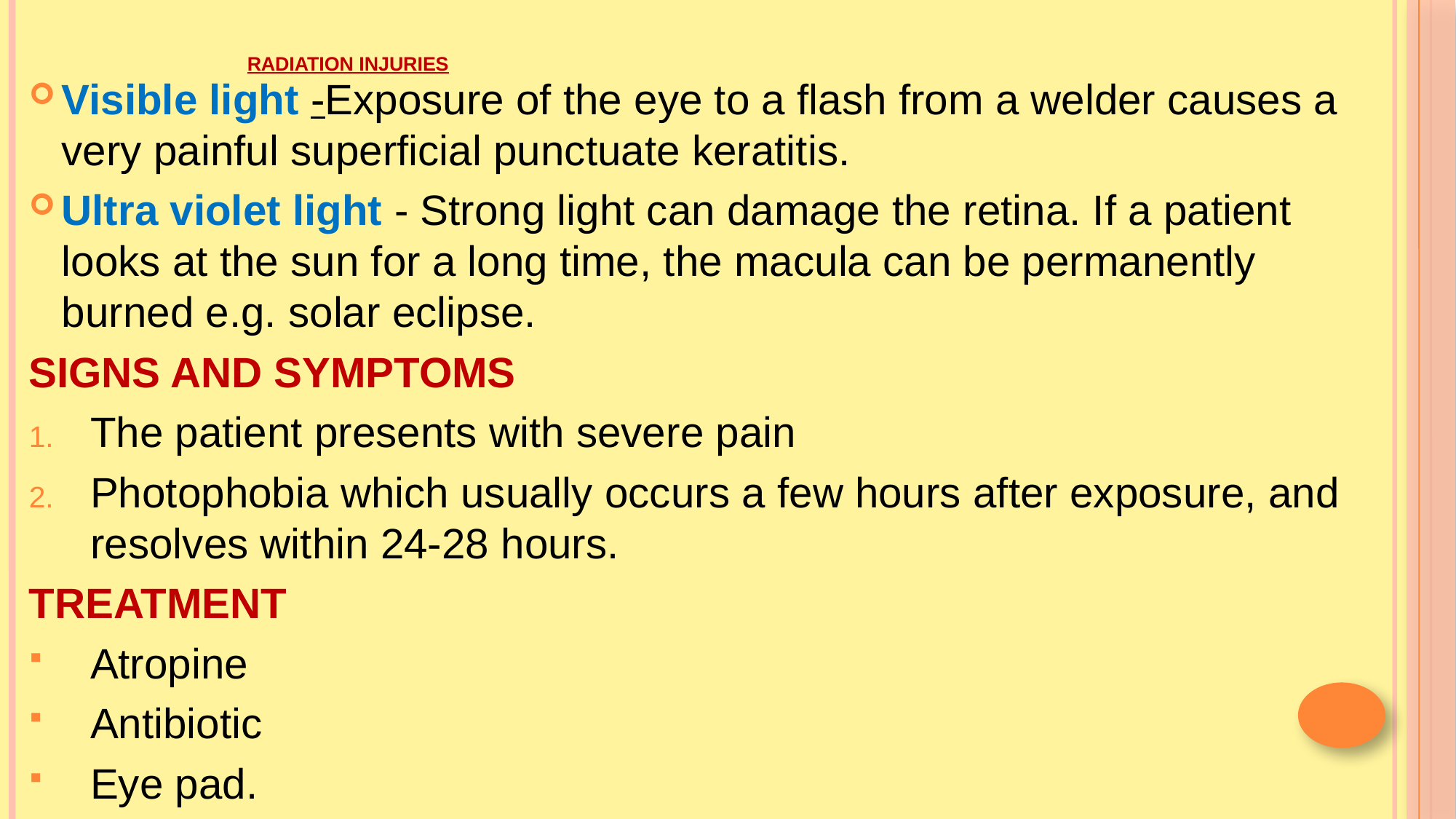

# RADIATION INJURIES
Visible light -Exposure of the eye to a flash from a welder causes a very painful superficial punctuate keratitis.
Ultra violet light - Strong light can damage the retina. If a patient looks at the sun for a long time, the macula can be permanently burned e.g. solar eclipse.
SIGNS AND SYMPTOMS
The patient presents with severe pain
Photophobia which usually occurs a few hours after exposure, and resolves within 24-28 hours.
TREATMENT
Atropine
Antibiotic
Eye pad.